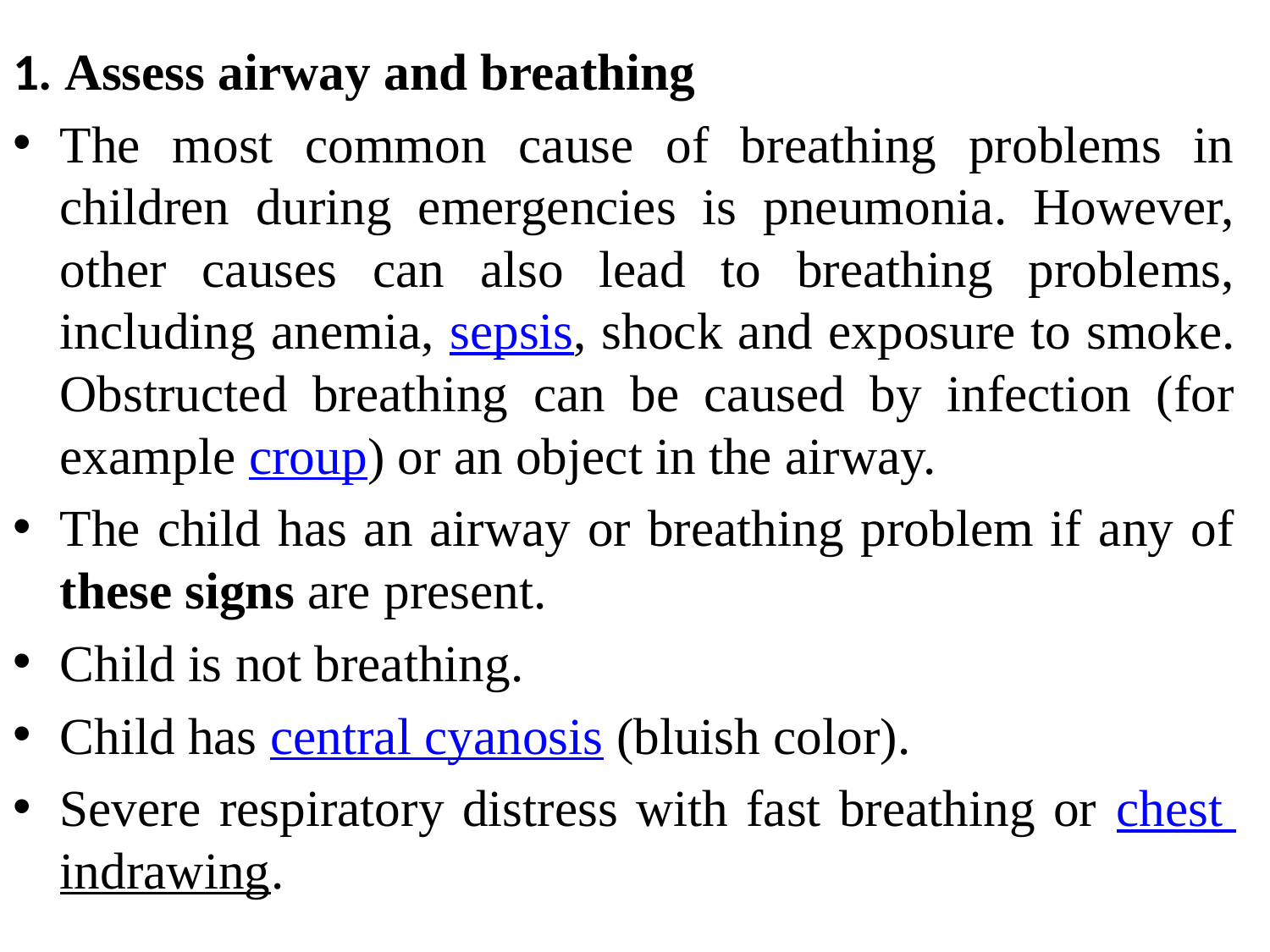

#
1. Assess airway and breathing
The most common cause of breathing problems in children during emergencies is pneumonia. However, other causes can also lead to breathing problems, including anemia, sepsis, shock and exposure to smoke. Obstructed breathing can be caused by infection (for example croup) or an object in the airway.
The child has an airway or breathing problem if any of these signs are present.
Child is not breathing.
Child has central cyanosis (bluish color).
Severe respiratory distress with fast breathing or chest indrawing.